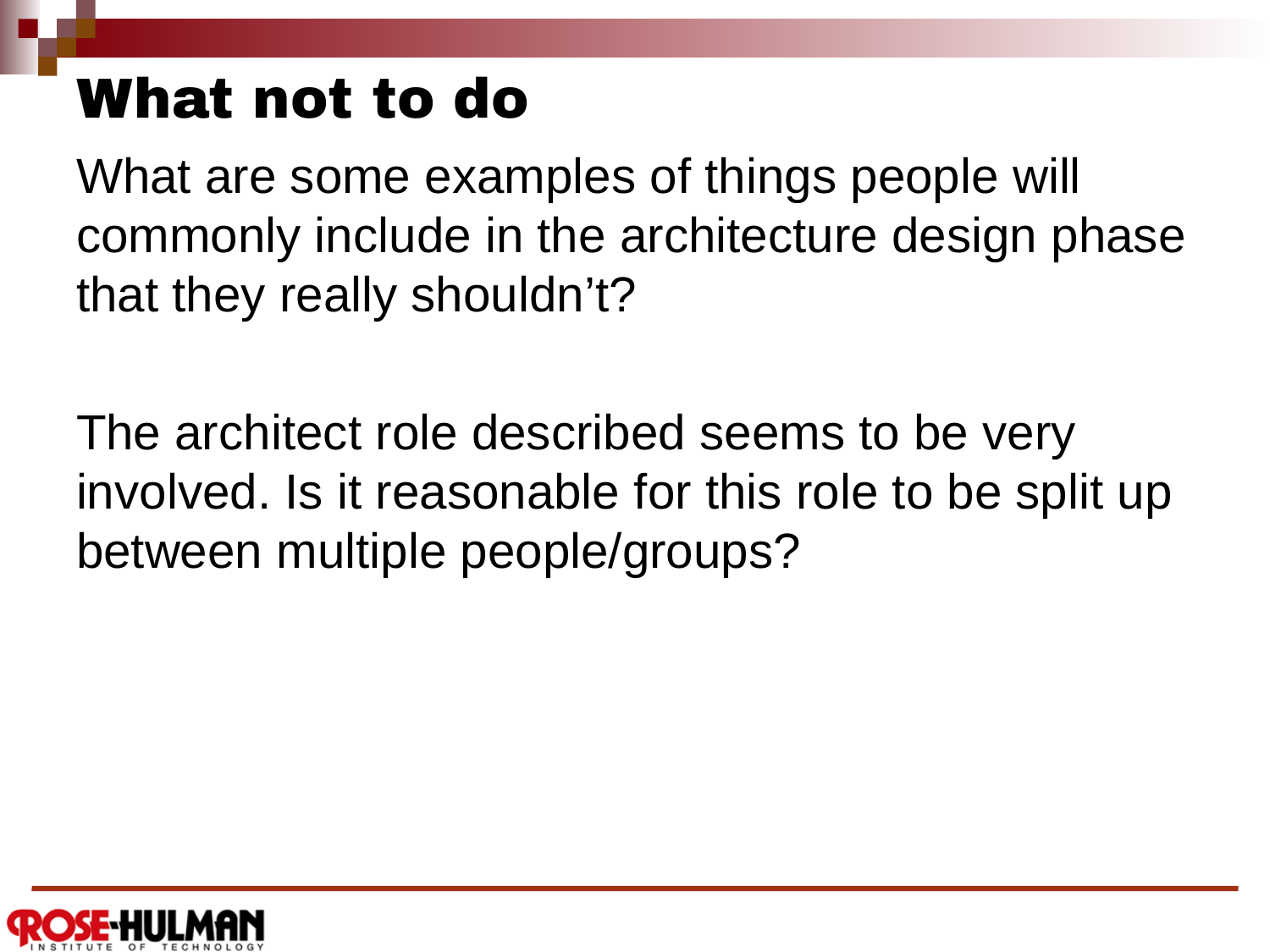

# What not to do
What are some examples of things people will commonly include in the architecture design phase that they really shouldn’t?

The architect role described seems to be very involved. Is it reasonable for this role to be split up between multiple people/groups?